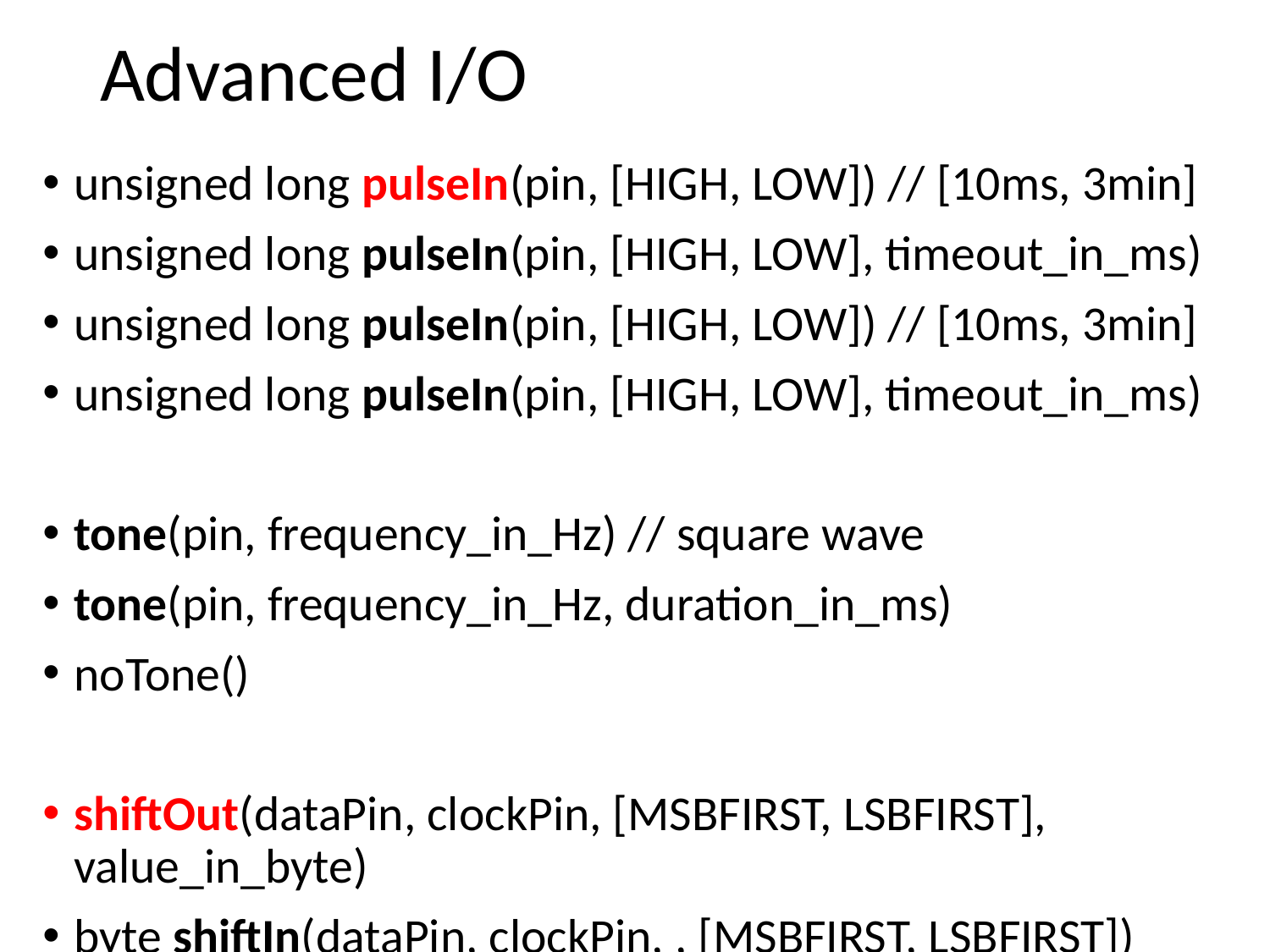

# Advanced I/O
unsigned long pulseIn(pin, [HIGH, LOW]) // [10ms, 3min]
unsigned long pulseIn(pin, [HIGH, LOW], timeout_in_ms)
unsigned long pulseIn(pin, [HIGH, LOW]) // [10ms, 3min]
unsigned long pulseIn(pin, [HIGH, LOW], timeout_in_ms)

tone(pin, frequency_in_Hz) // square wave
tone(pin, frequency_in_Hz, duration_in_ms)
noTone()

shiftOut(dataPin, clockPin, [MSBFIRST, LSBFIRST], value_in_byte)
byte shiftIn(dataPin, clockPin, , [MSBFIRST, LSBFIRST])